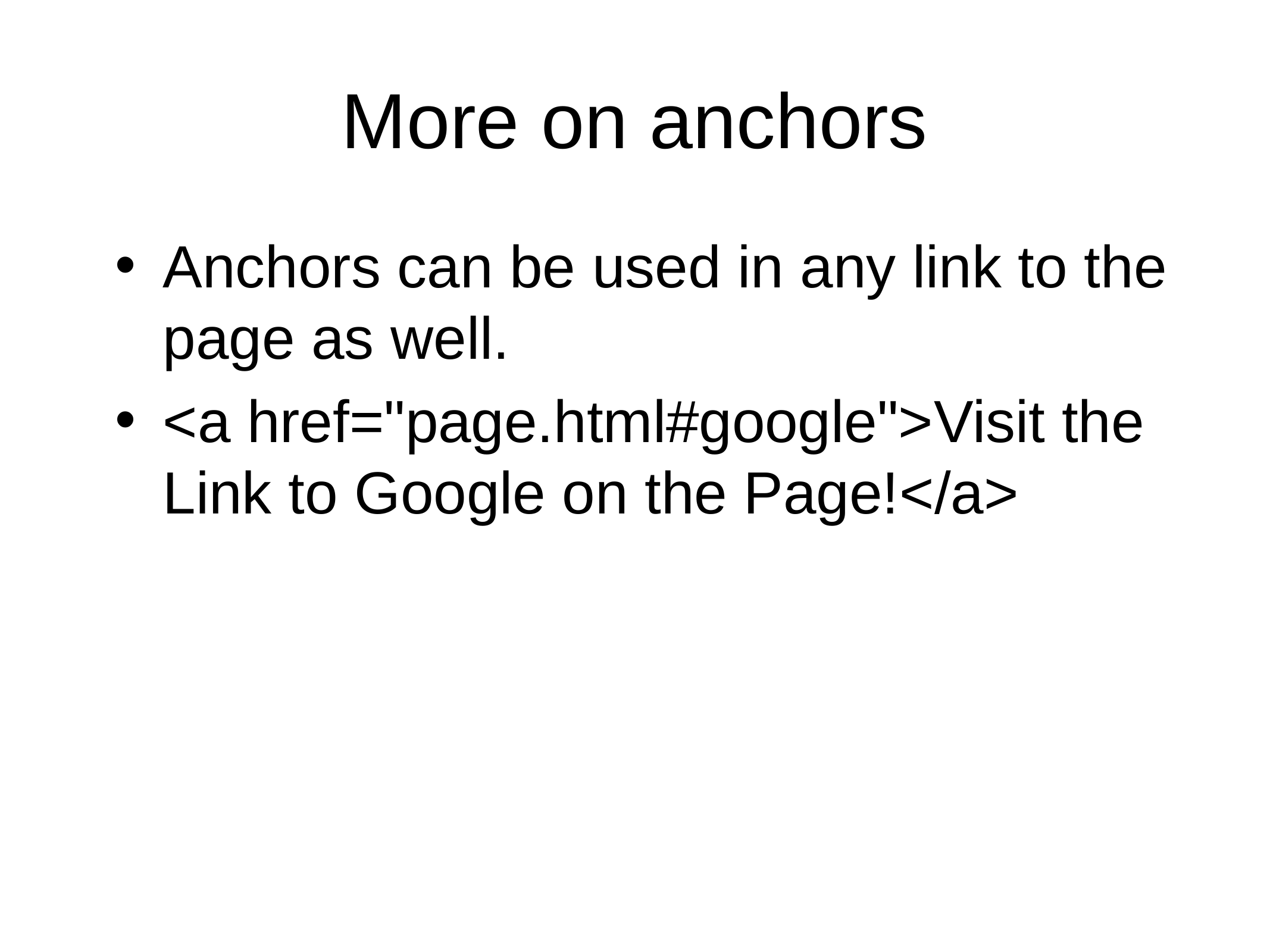

# More on anchors
Anchors can be used in any link to the page as well.
<a href="page.html#google">Visit the Link to Google on the Page!</a>